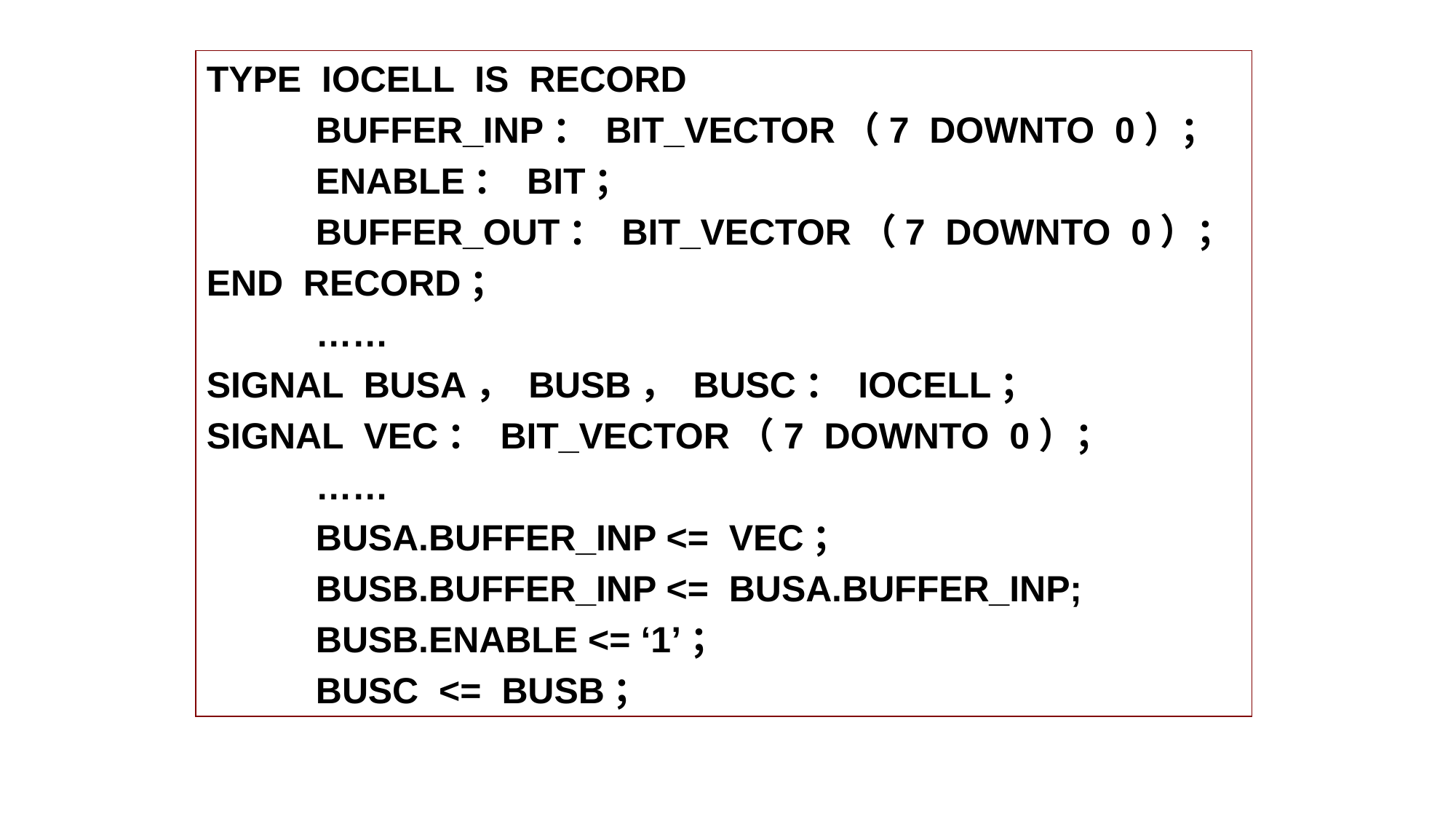

TYPE  IOCELL  IS  RECORD
	BUFFER_INP： BIT_VECTOR（7  DOWNTO  0）；
	ENABLE： BIT；
	BUFFER_OUT： BIT_VECTOR（7  DOWNTO  0）；
END  RECORD；
	……
SIGNAL  BUSA， BUSB， BUSC： IOCELL；
SIGNAL  VEC： BIT_VECTOR（7  DOWNTO  0）；
	……
	BUSA.BUFFER_INP <=  VEC；
	BUSB.BUFFER_INP <=  BUSA.BUFFER_INP;
	BUSB.ENABLE <= ‘1’；
	BUSC  <=  BUSB；